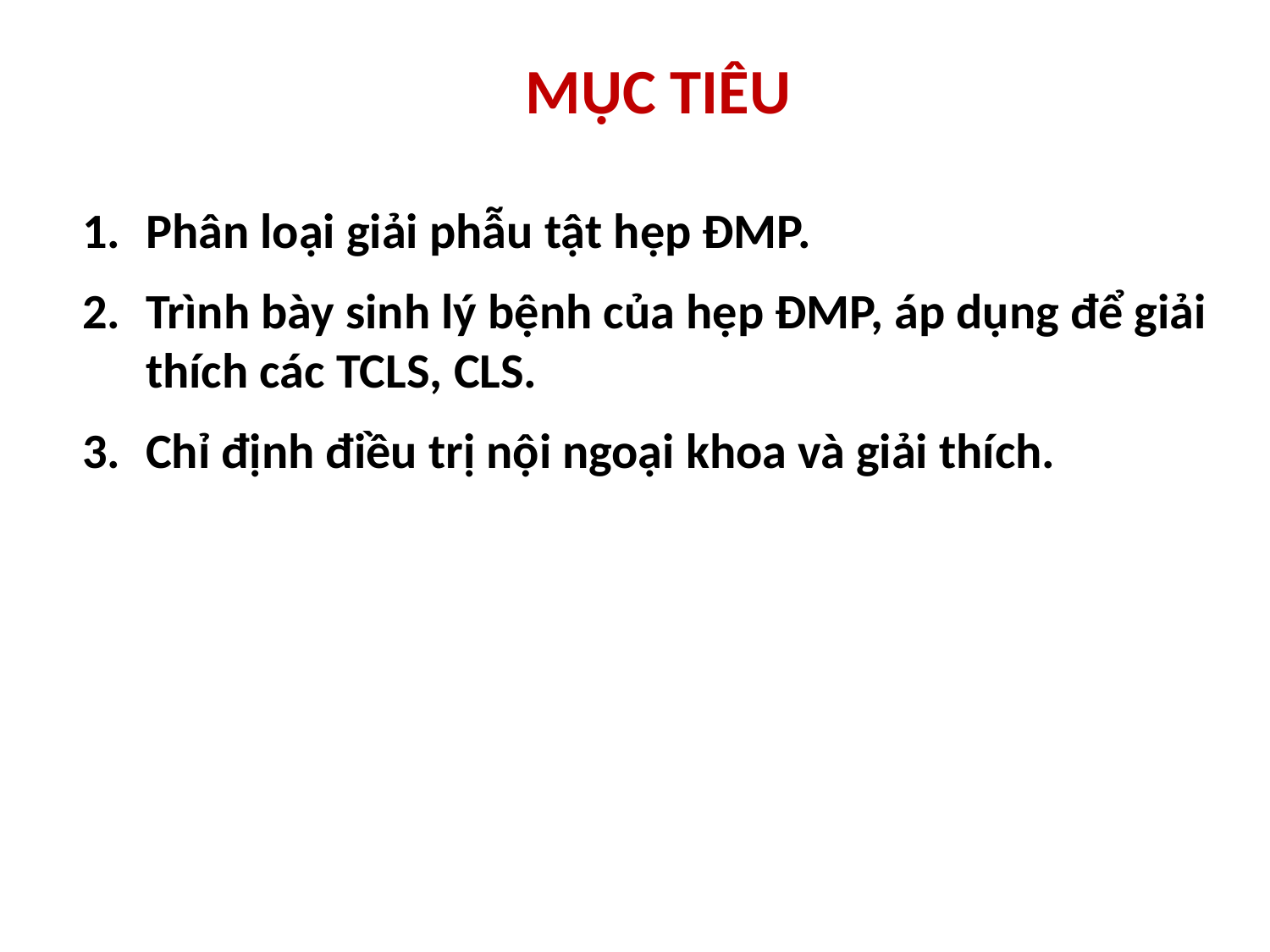

# MỤC TIÊU
Phân loại giải phẫu tật hẹp ĐMP.
Trình bày sinh lý bệnh của hẹp ĐMP, áp dụng để giải thích các TCLS, CLS.
Chỉ định điều trị nội ngoại khoa và giải thích.